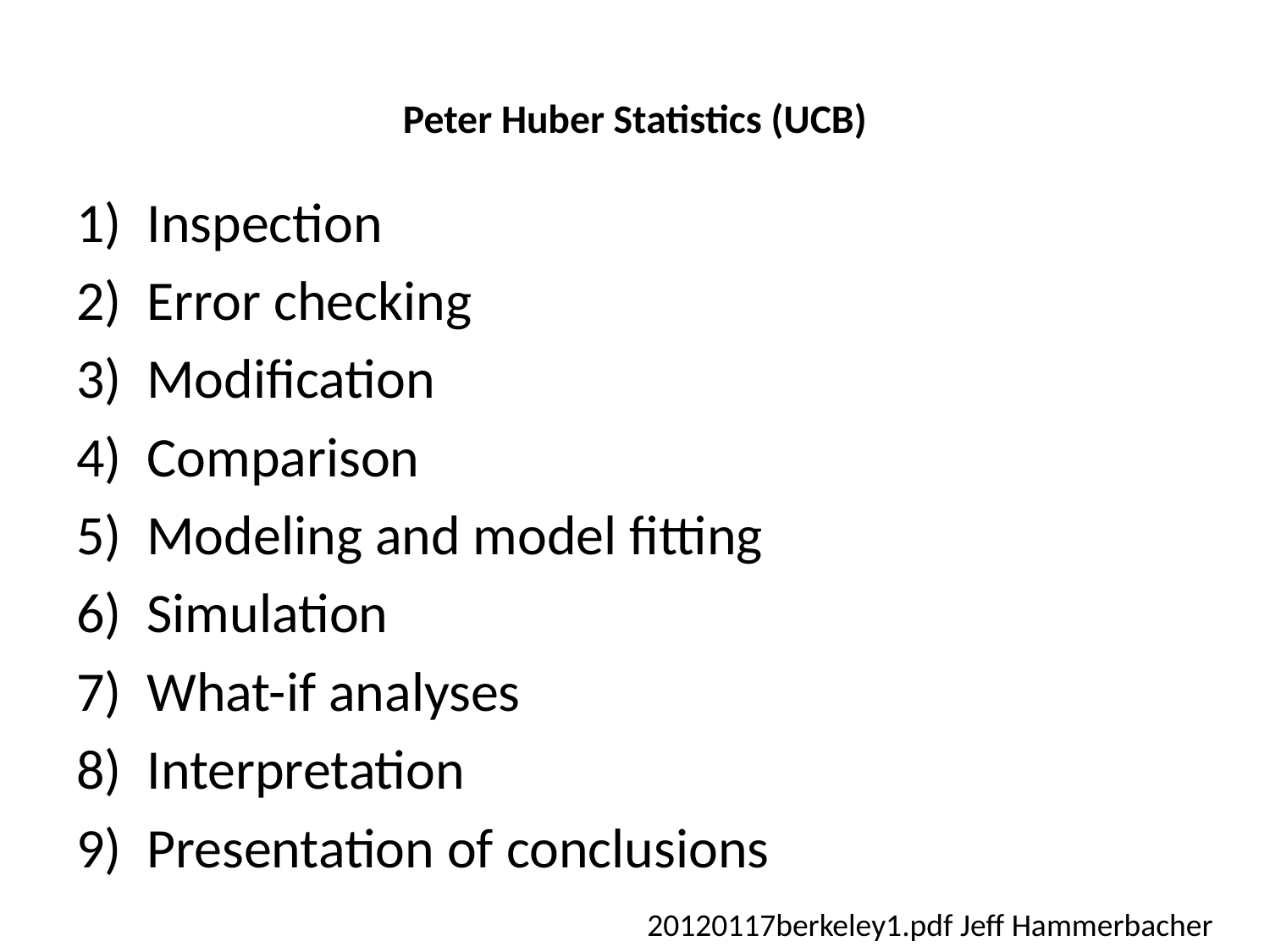

# Peter Huber Statistics (UCB)
Inspection
Error checking
Modiﬁcation
Comparison
Modeling and model ﬁtting
Simulation
What-if analyses
Interpretation
Presentation of conclusions

20120117berkeley1.pdf Jeff Hammerbacher